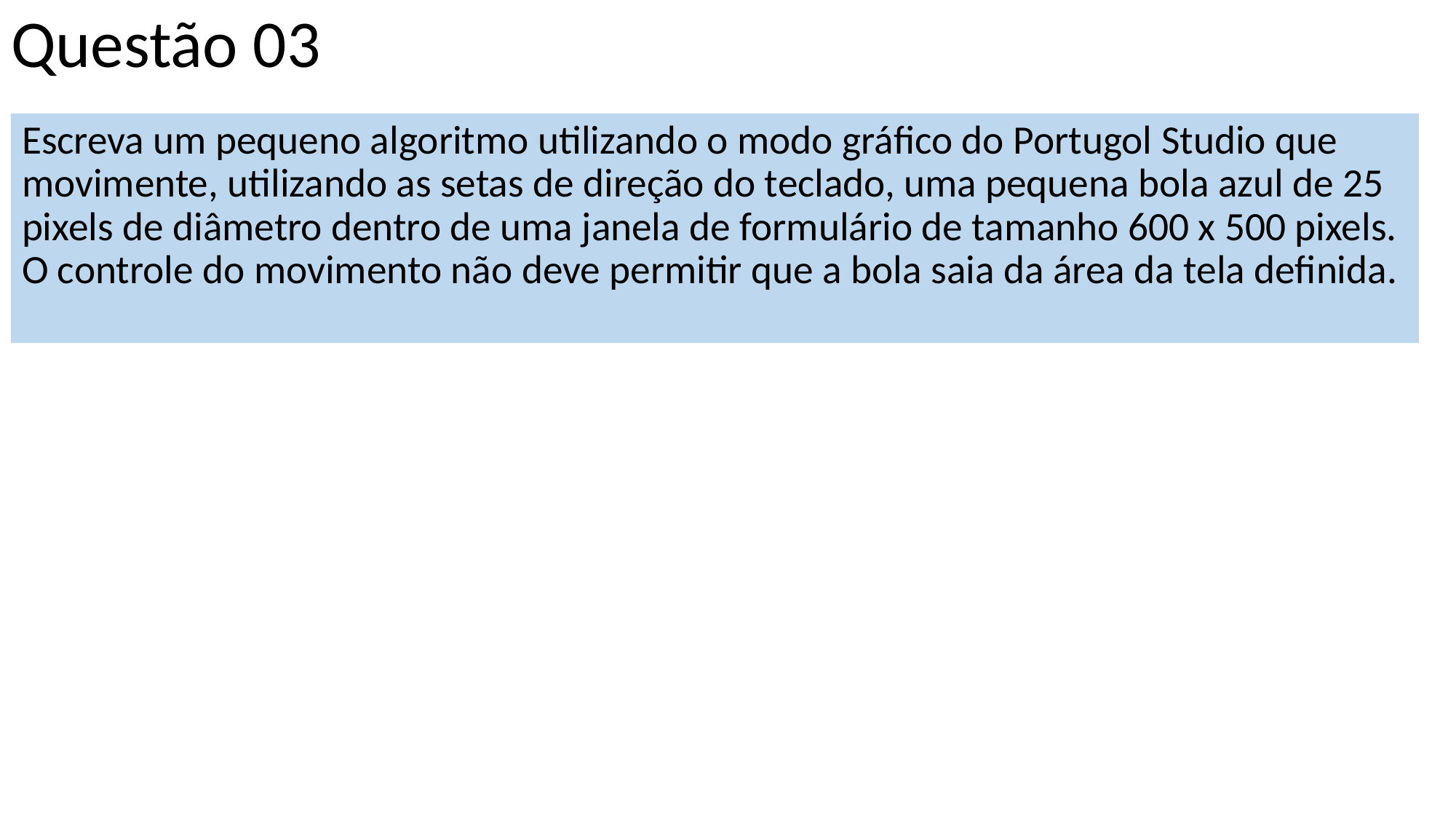

# Questão 03
Escreva um pequeno algoritmo utilizando o modo gráfico do Portugol Studio que movimente, utilizando as setas de direção do teclado, uma pequena bola azul de 25 pixels de diâmetro dentro de uma janela de formulário de tamanho 600 x 500 pixels. O controle do movimento não deve permitir que a bola saia da área da tela definida.